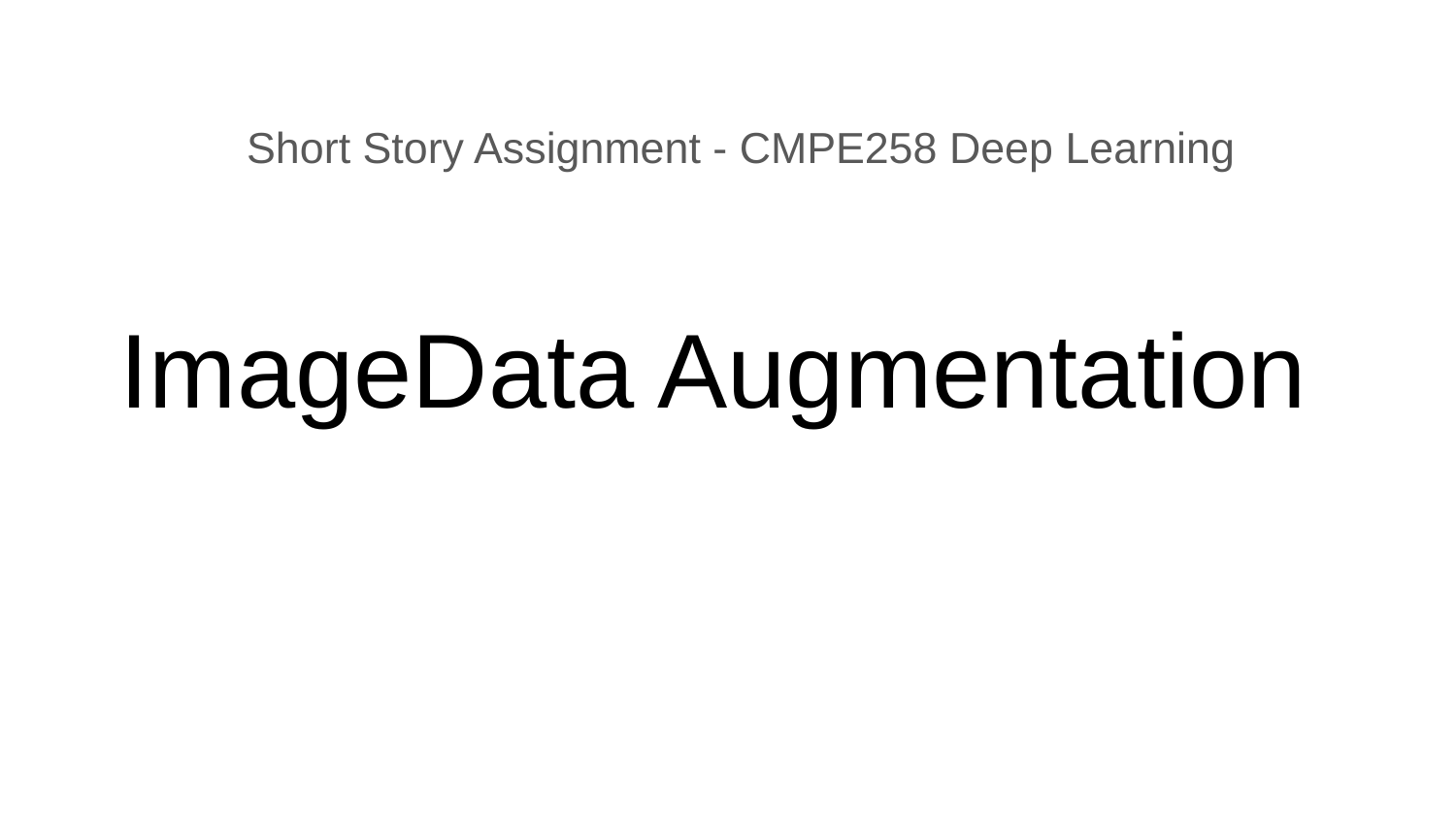

Short Story Assignment - CMPE258 Deep Learning

# ImageData Augmentation